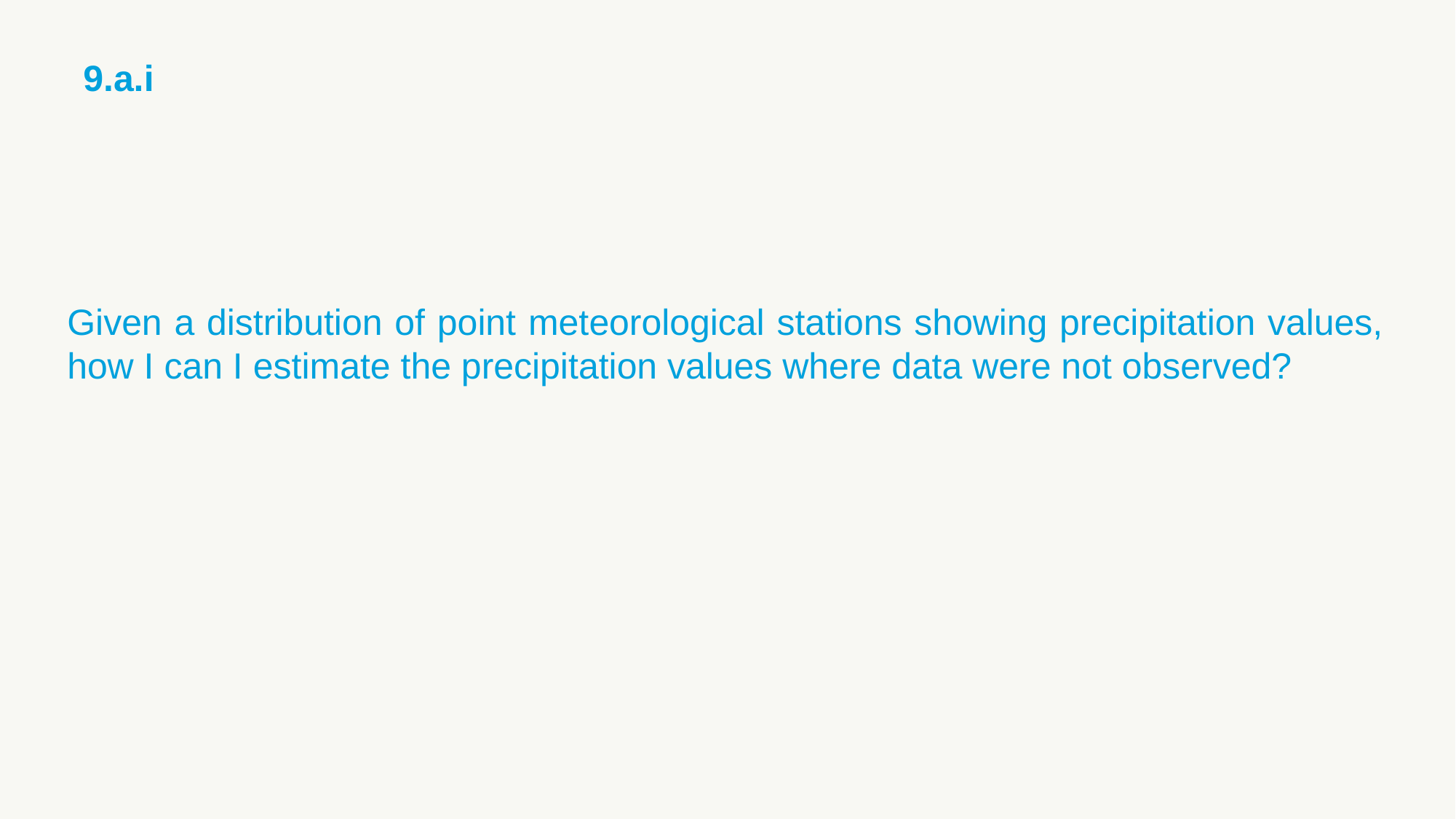

9.a.i
Given a distribution of point meteorological stations showing precipitation values, how I can I estimate the precipitation values where data were not observed?